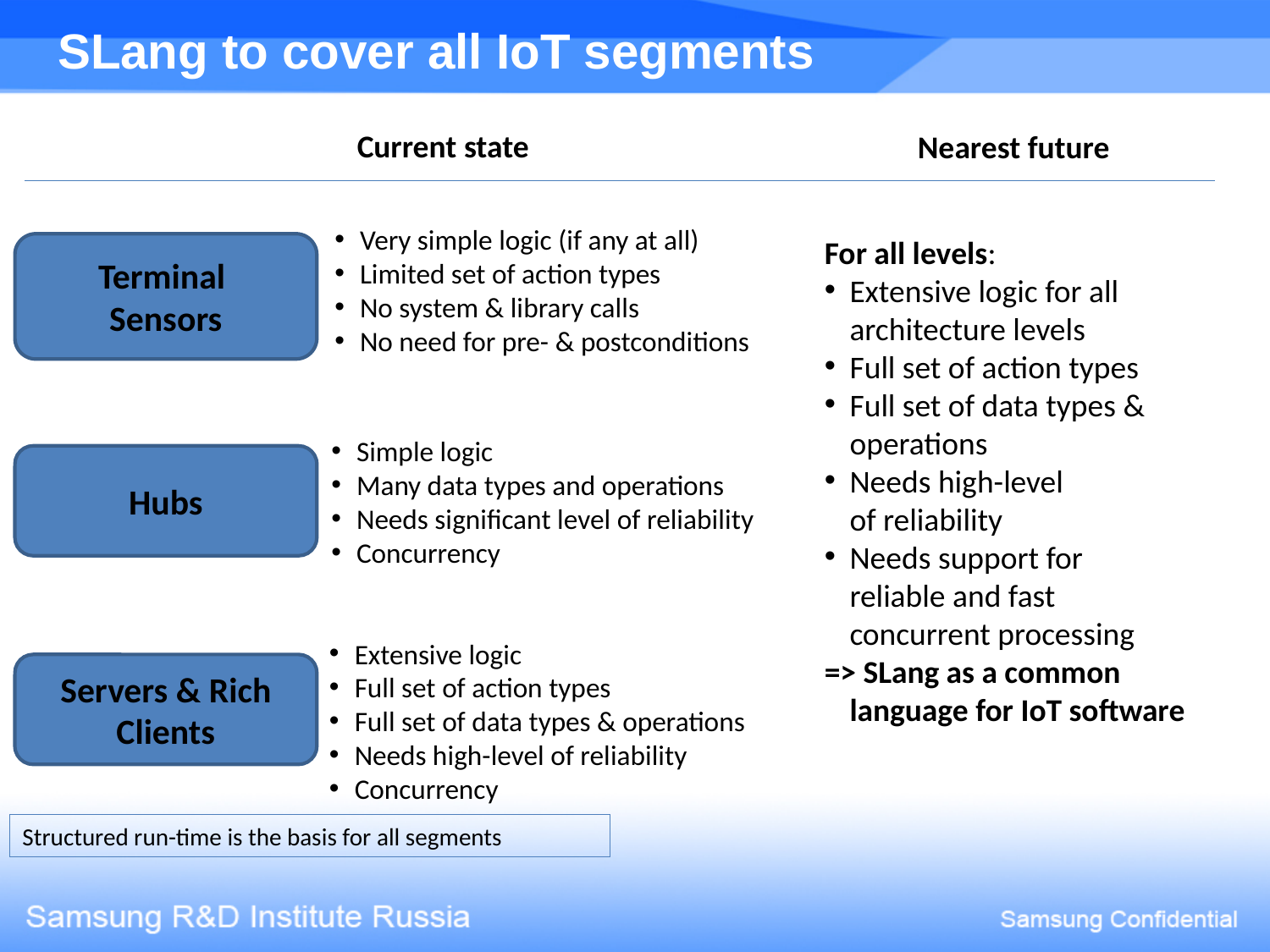

SLang to cover all IoT segments
Current state
Nearest future
Very simple logic (if any at all)
Limited set of action types
No system & library calls
No need for pre- & postconditions
For all levels:
Extensive logic for all
architecture levels
Full set of action types
Full set of data types &
operations
Needs high-level
of reliability
Needs support for
reliable and fast
concurrent processing
=> SLang as a common
language for IoT software
Terminal
Sensors
Simple logic
Many data types and operations
Needs significant level of reliability
Concurrency
Hubs
Extensive logic
Full set of action types
Full set of data types & operations
Needs high-level of reliability
Concurrency
Servers & Rich Clients
Structured run-time is the basis for all segments